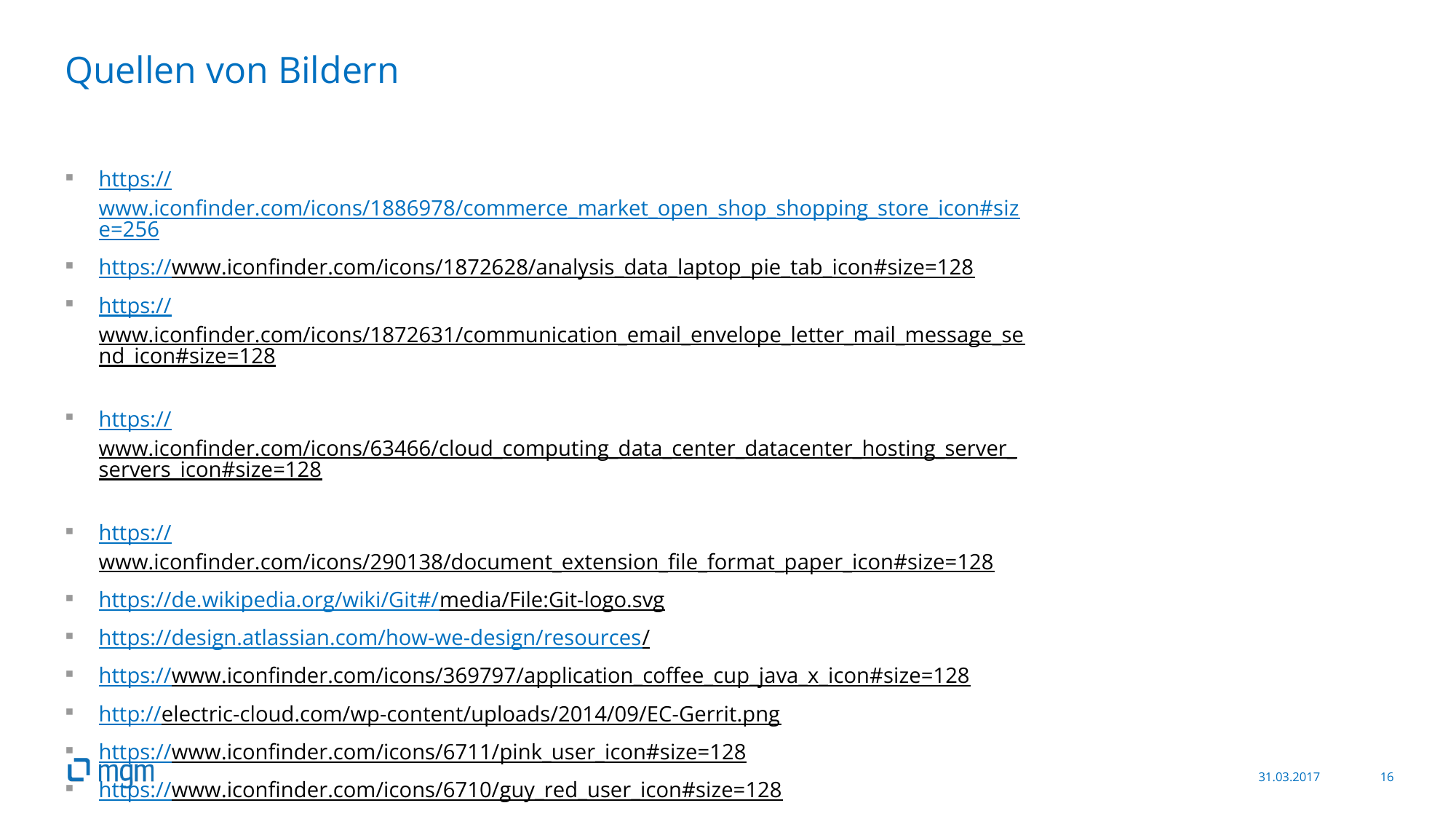

# Quellen von Bildern
https://www.iconfinder.com/icons/1886978/commerce_market_open_shop_shopping_store_icon#size=256
https://www.iconfinder.com/icons/1872628/analysis_data_laptop_pie_tab_icon#size=128
https://www.iconfinder.com/icons/1872631/communication_email_envelope_letter_mail_message_send_icon#size=128
https://www.iconfinder.com/icons/63466/cloud_computing_data_center_datacenter_hosting_server_servers_icon#size=128
https://www.iconfinder.com/icons/290138/document_extension_file_format_paper_icon#size=128
https://de.wikipedia.org/wiki/Git#/media/File:Git-logo.svg
https://design.atlassian.com/how-we-design/resources/
https://www.iconfinder.com/icons/369797/application_coffee_cup_java_x_icon#size=128
http://electric-cloud.com/wp-content/uploads/2014/09/EC-Gerrit.png
https://www.iconfinder.com/icons/6711/pink_user_icon#size=128
https://www.iconfinder.com/icons/6710/guy_red_user_icon#size=128
https://www.iconfinder.com/icons/6709/green_user_icon#size=128